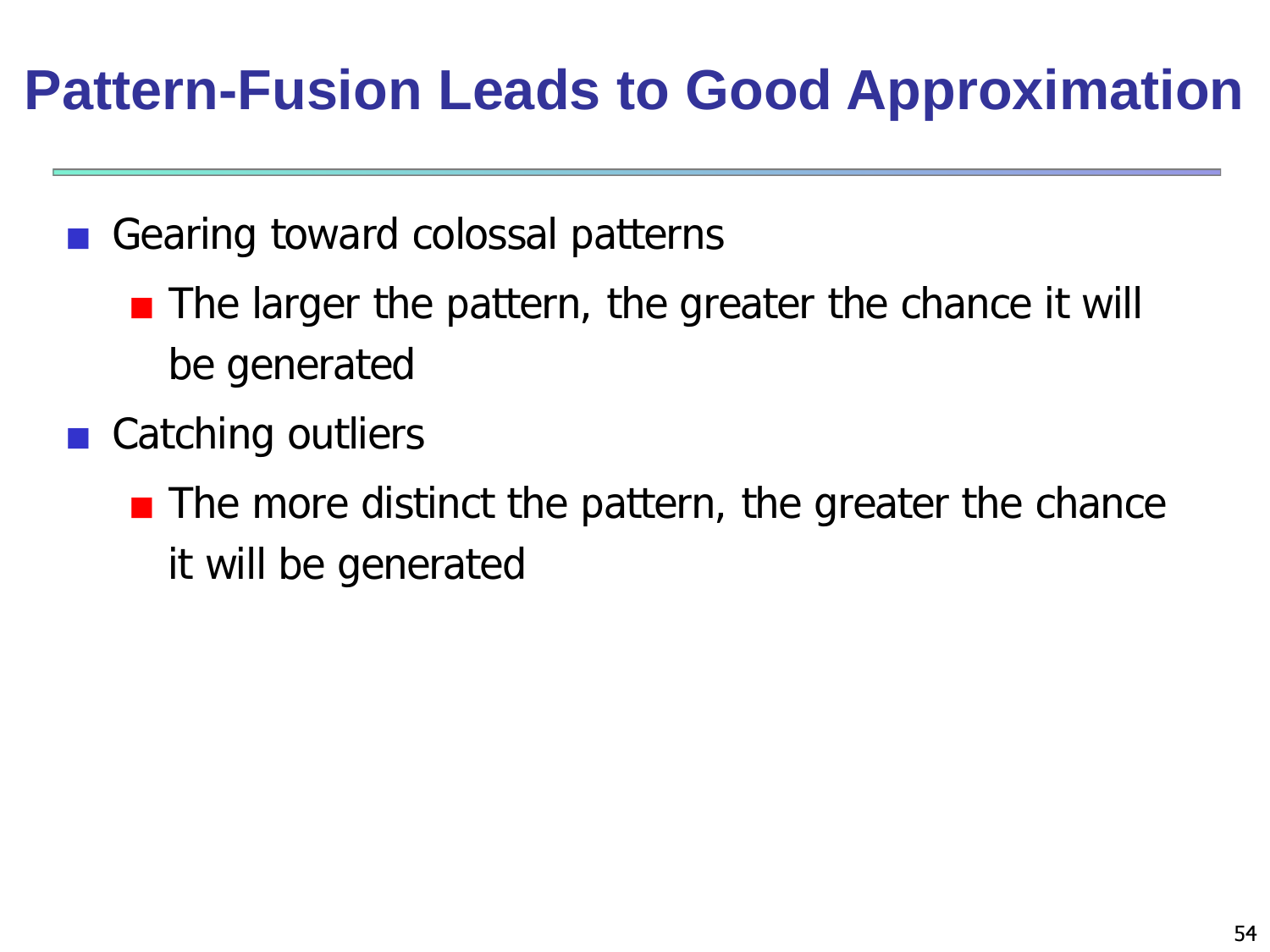

# Pattern-Fusion Leads to Good Approximation
Gearing toward colossal patterns
The larger the pattern, the greater the chance it will be generated
Catching outliers
The more distinct the pattern, the greater the chance it will be generated

54